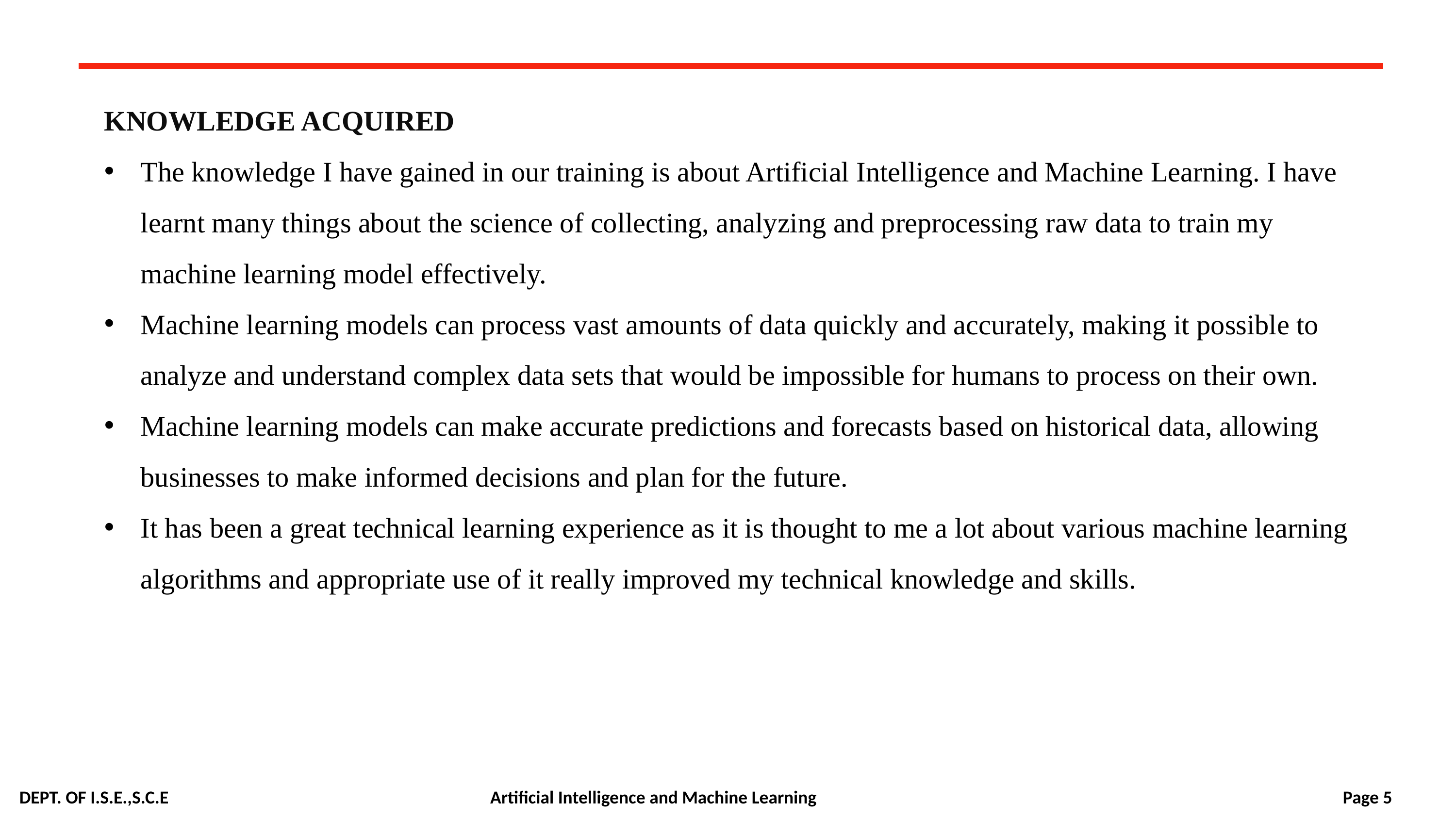

KNOWLEDGE ACQUIRED
The knowledge I have gained in our training is about Artificial Intelligence and Machine Learning. I have learnt many things about the science of collecting, analyzing and preprocessing raw data to train my machine learning model effectively.
Machine learning models can process vast amounts of data quickly and accurately, making it possible to analyze and understand complex data sets that would be impossible for humans to process on their own.
Machine learning models can make accurate predictions and forecasts based on historical data, allowing businesses to make informed decisions and plan for the future.
It has been a great technical learning experience as it is thought to me a lot about various machine learning algorithms and appropriate use of it really improved my technical knowledge and skills.
DEPT. OF I.S.E.,S.C.E             			                          Artificial Intelligence and Machine Learning                                                                                                                                Page 5